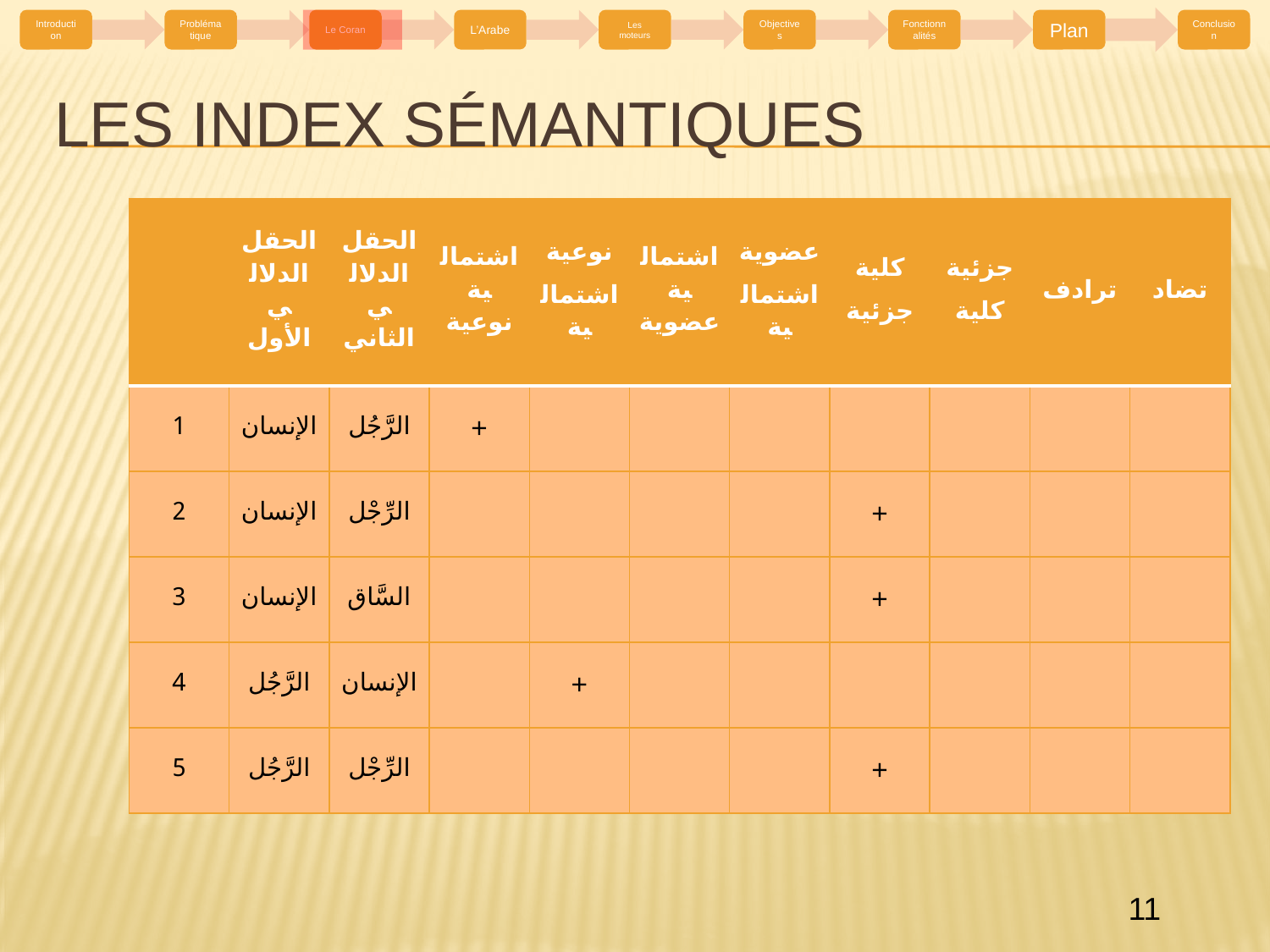

# Les index sémantiques
|  | الحقل الدلالي الأول | الحقل الدلالي الثاني | اشتمالية نوعية | نوعية اشتمالية | اشتمالية عضوية | عضوية اشتمالية | كلية جزئية | جزئية كلية | ترادف | تضاد |
| --- | --- | --- | --- | --- | --- | --- | --- | --- | --- | --- |
| 1 | الإنسان | الرَّجُل | + |  |  |  |  |  |  |  |
| 2 | الإنسان | الرِّجْل |  |  |  |  | + |  |  |  |
| 3 | الإنسان | السَّاق |  |  |  |  | + |  |  |  |
| 4 | الرَّجُل | الإنسان |  | + |  |  |  |  |  |  |
| 5 | الرَّجُل | الرِّجْل |  |  |  |  | + |  |  |  |